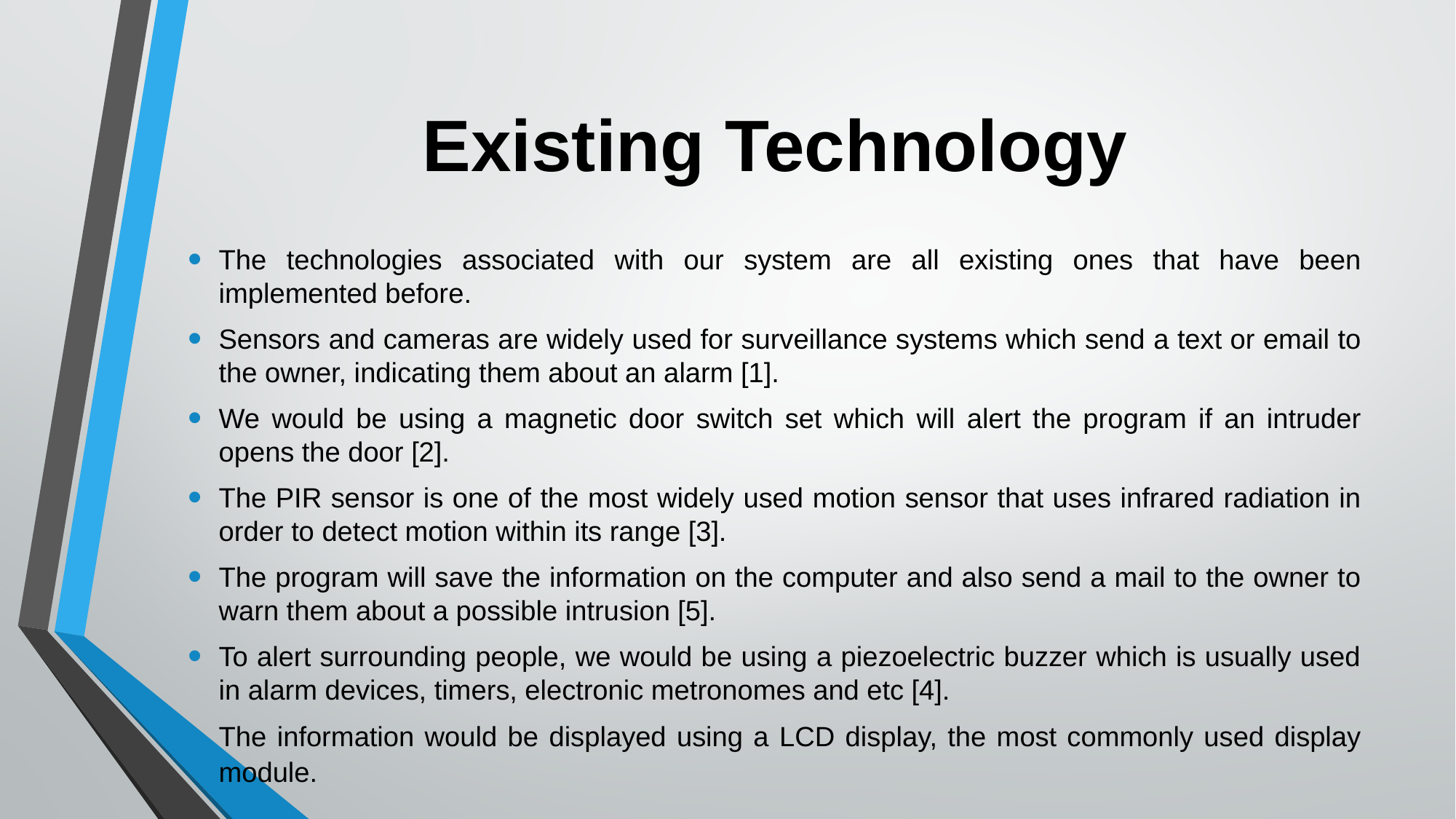

# Existing Technology
The technologies associated with our system are all existing ones that have been implemented before.
Sensors and cameras are widely used for surveillance systems which send a text or email to the owner, indicating them about an alarm [1].
We would be using a magnetic door switch set which will alert the program if an intruder opens the door [2].
The PIR sensor is one of the most widely used motion sensor that uses infrared radiation in order to detect motion within its range [3].
The program will save the information on the computer and also send a mail to the owner to warn them about a possible intrusion [5].
To alert surrounding people, we would be using a piezoelectric buzzer which is usually used in alarm devices, timers, electronic metronomes and etc [4].
The information would be displayed using a LCD display, the most commonly used display module.